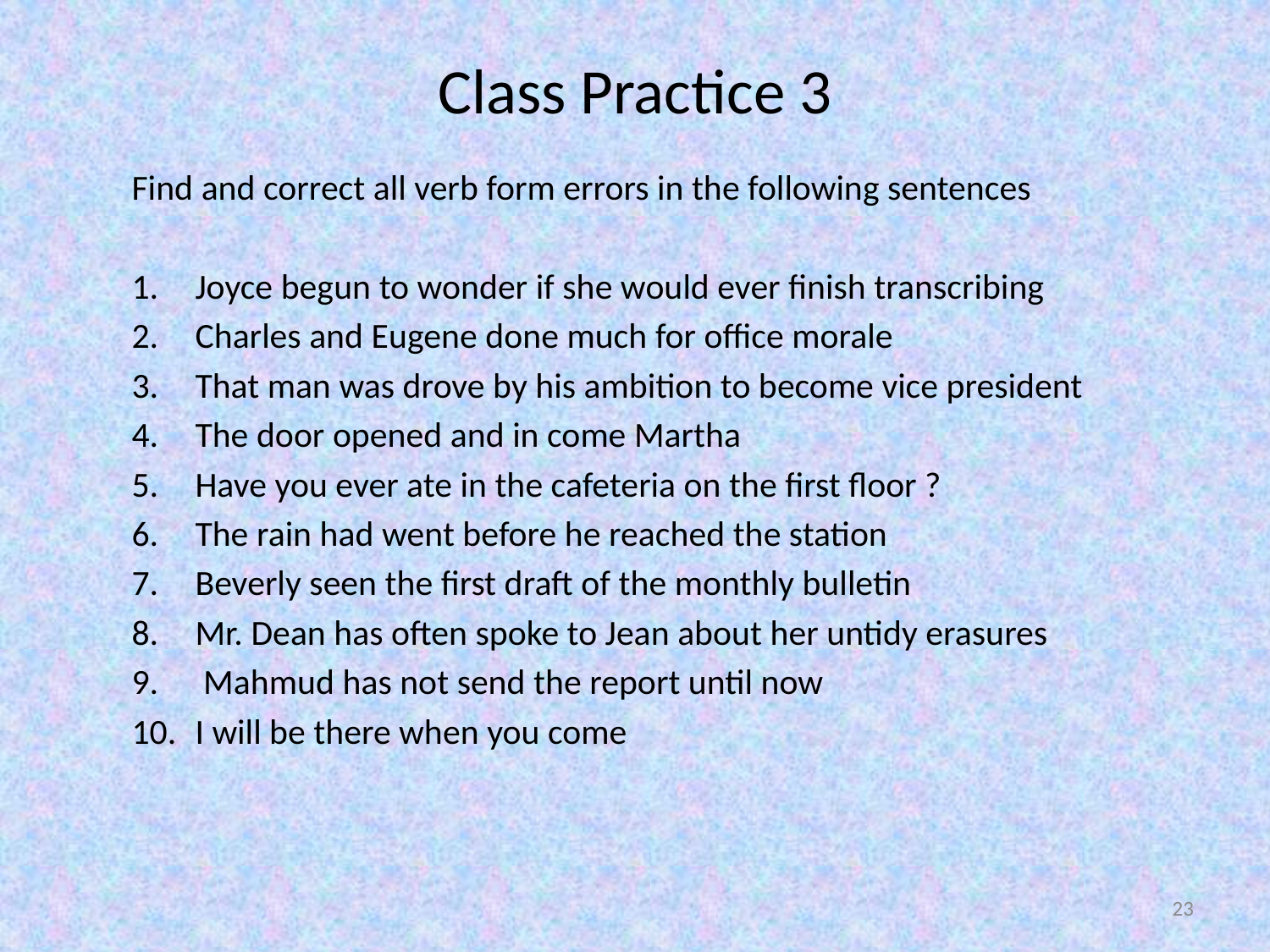

# Class Practice 3
Find and correct all verb form errors in the following sentences

Joyce begun to wonder if she would ever finish transcribing
Charles and Eugene done much for office morale
That man was drove by his ambition to become vice president
The door opened and in come Martha
Have you ever ate in the cafeteria on the first floor ?
The rain had went before he reached the station
Beverly seen the first draft of the monthly bulletin
Mr. Dean has often spoke to Jean about her untidy erasures
 Mahmud has not send the report until now
I will be there when you come
23